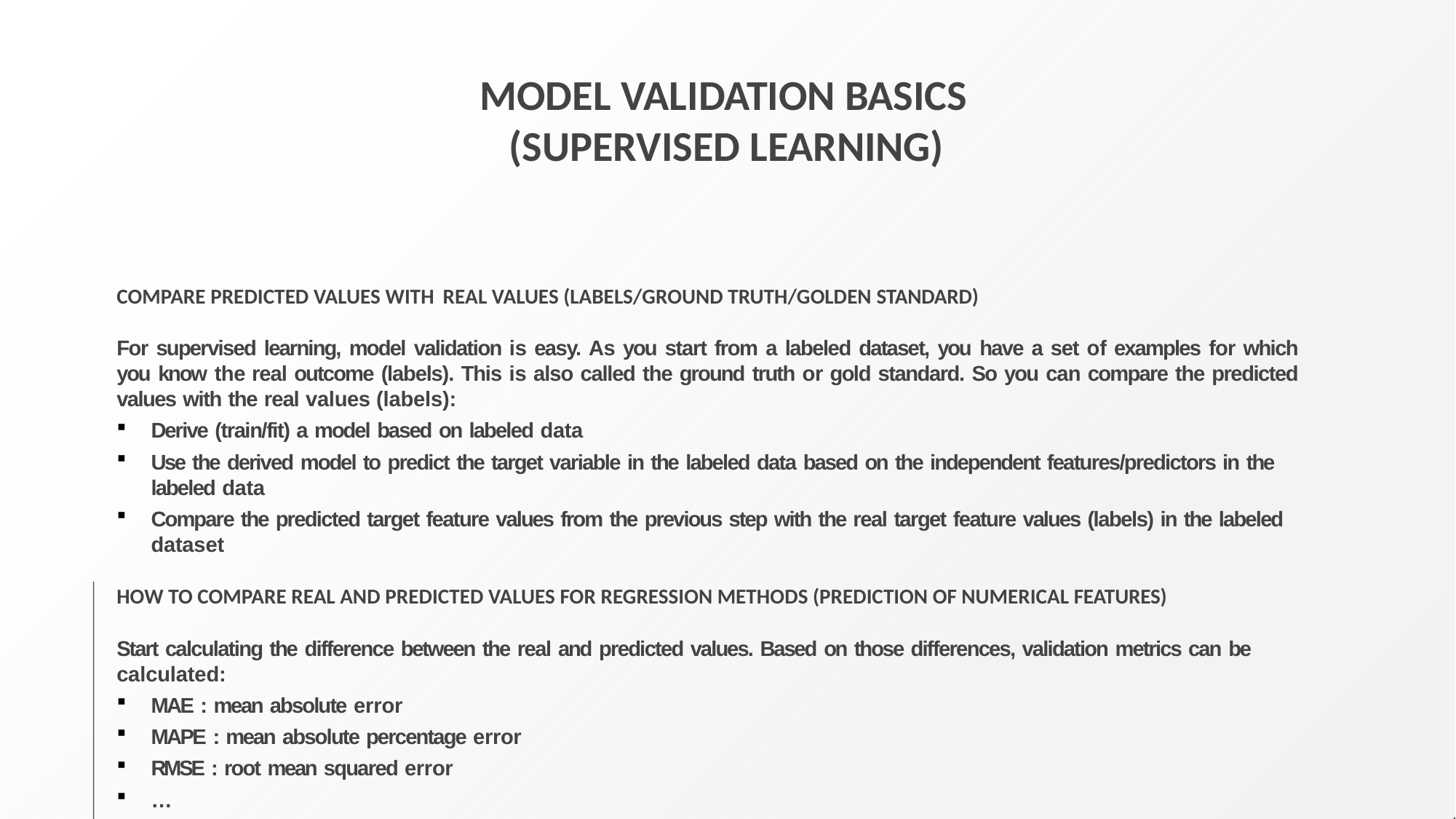

# MODEL VALIDATION BASICS (SUPERVISED LEARNING)
COMPARE PREDICTED VALUES WITH REAL VALUES (LABELS/GROUND TRUTH/GOLDEN STANDARD)

For supervised learning, model validation is easy. As you start from a labeled dataset, you have a set of examples for which you know the real outcome (labels). This is also called the ground truth or gold standard. So you can compare the predicted values with the real values (labels):
Derive (train/fit) a model based on labeled data
Use the derived model to predict the target variable in the labeled data based on the independent features/predictors in the labeled data
Compare the predicted target feature values from the previous step with the real target feature values (labels) in the labeled dataset

HOW TO COMPARE REAL AND PREDICTED VALUES FOR REGRESSION METHODS (PREDICTION OF NUMERICAL FEATURES)

Start calculating the difference between the real and predicted values. Based on those differences, validation metrics can be calculated:
MAE : mean absolute error
MAPE : mean absolute percentage error
RMSE : root mean squared error
…